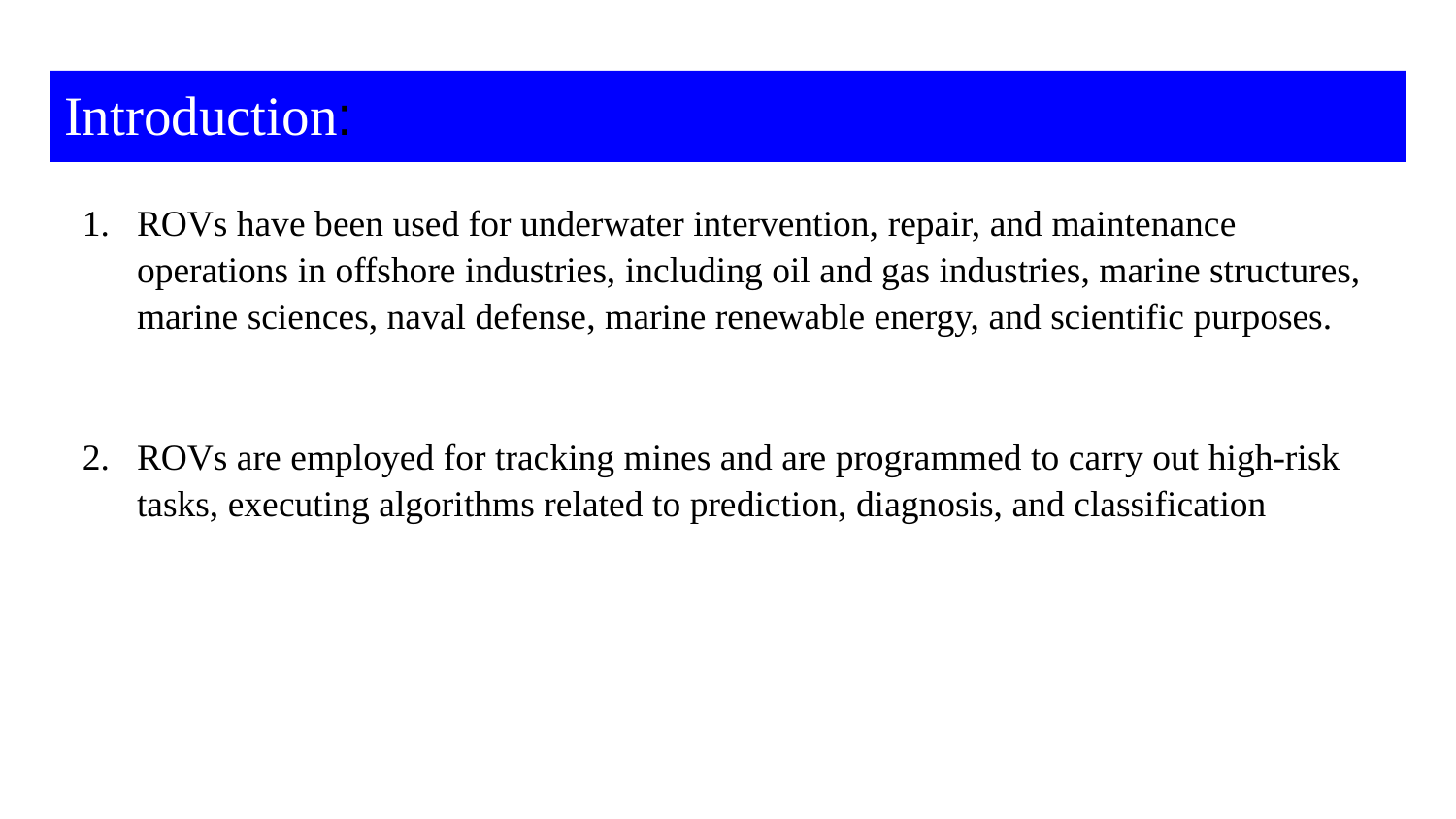

# Introduction:
ROVs have been used for underwater intervention, repair, and maintenance operations in offshore industries, including oil and gas industries, marine structures, marine sciences, naval defense, marine renewable energy, and scientific purposes.

ROVs are employed for tracking mines and are programmed to carry out high-risk tasks, executing algorithms related to prediction, diagnosis, and classification